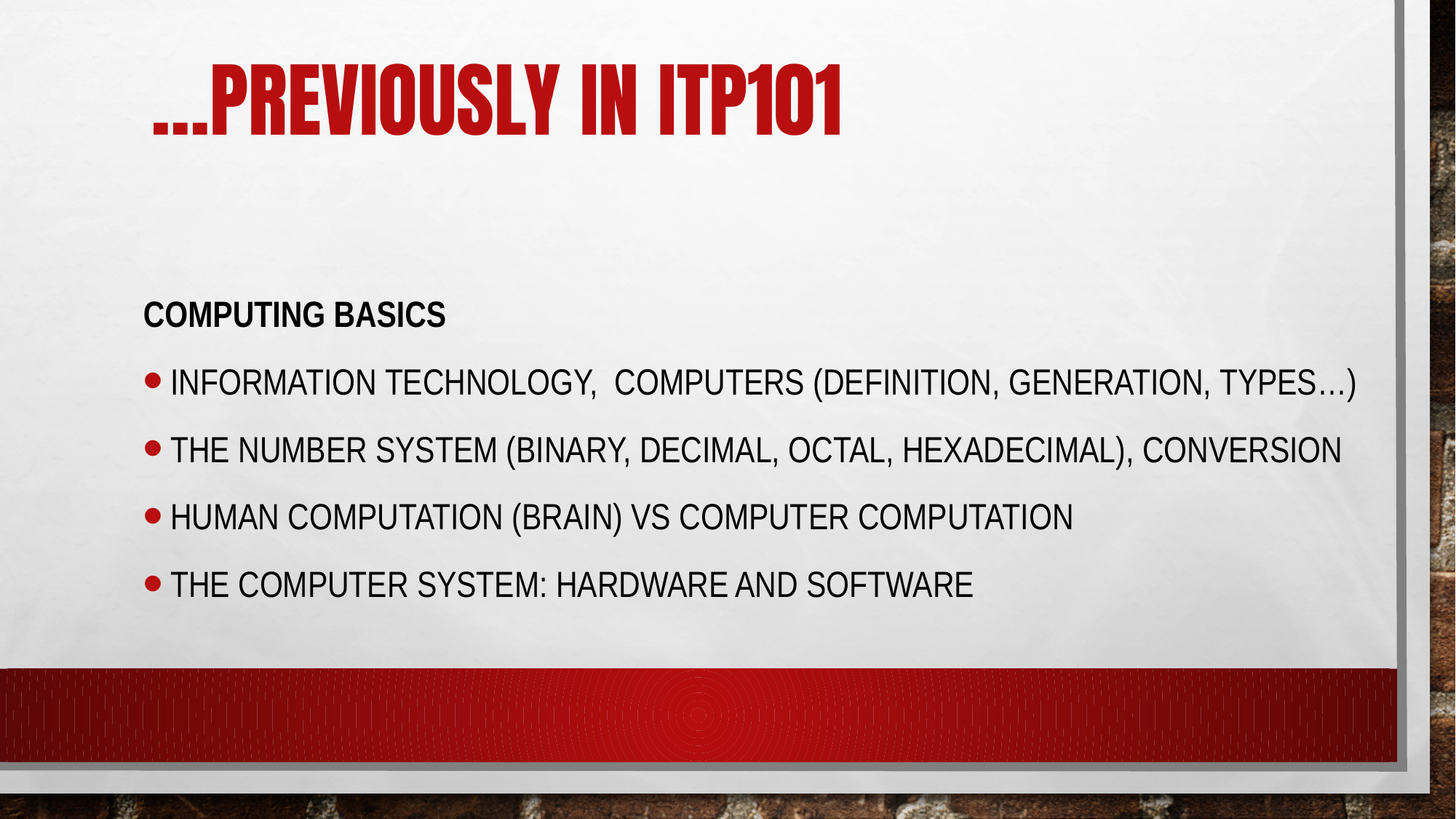

# …Previously in itp101
Computing basics
Information Technology,  Computers (definition, generation, types…)
The Number system (binary, decimal, Octal, Hexadecimal), conversion
Human computation (brain) vs Computer computation
The Computer system: Hardware and Software